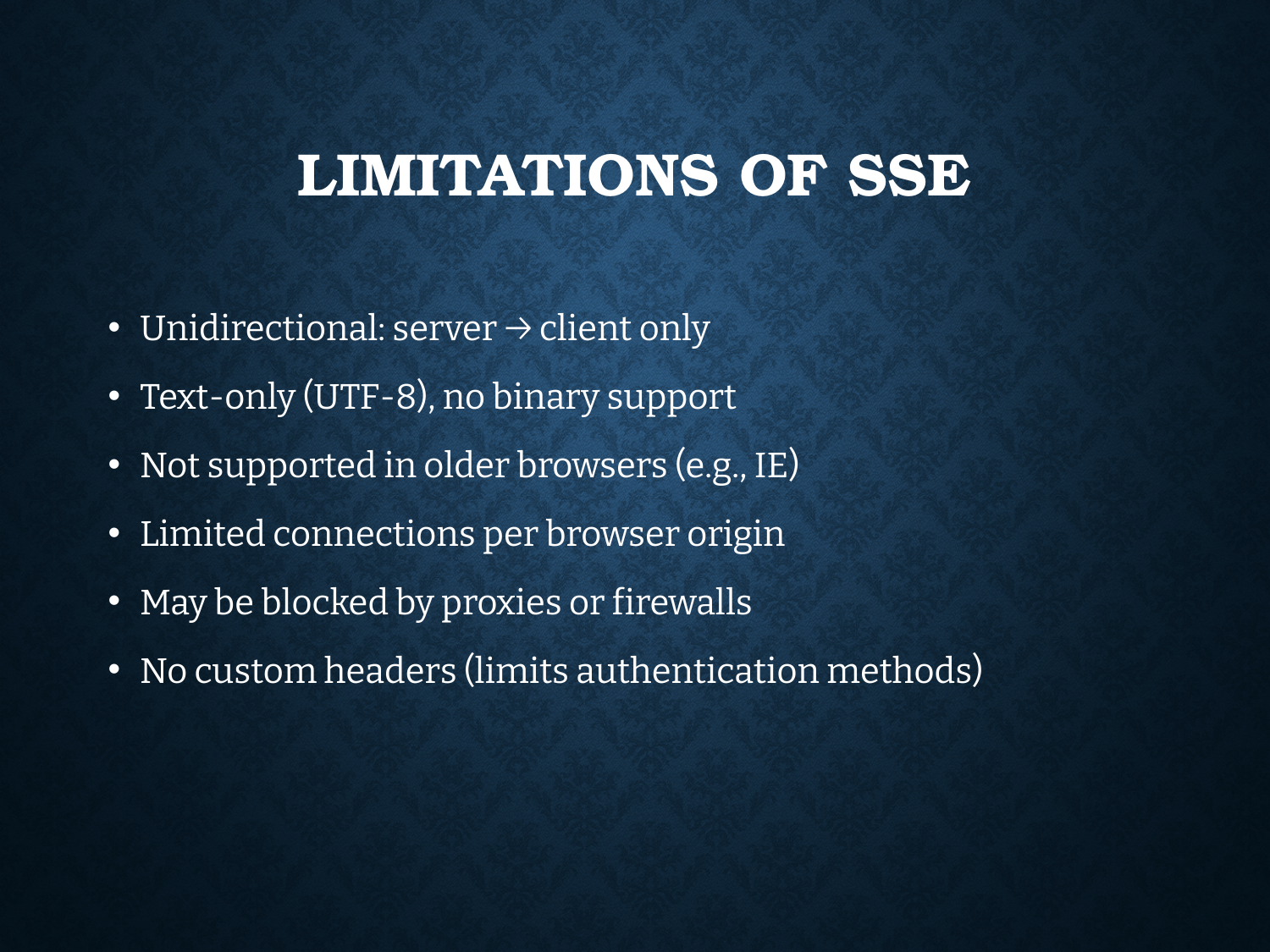

# Limitations of SSE
Unidirectional: server → client only
Text-only (UTF-8), no binary support
Not supported in older browsers (e.g., IE)
Limited connections per browser origin
May be blocked by proxies or firewalls
No custom headers (limits authentication methods)